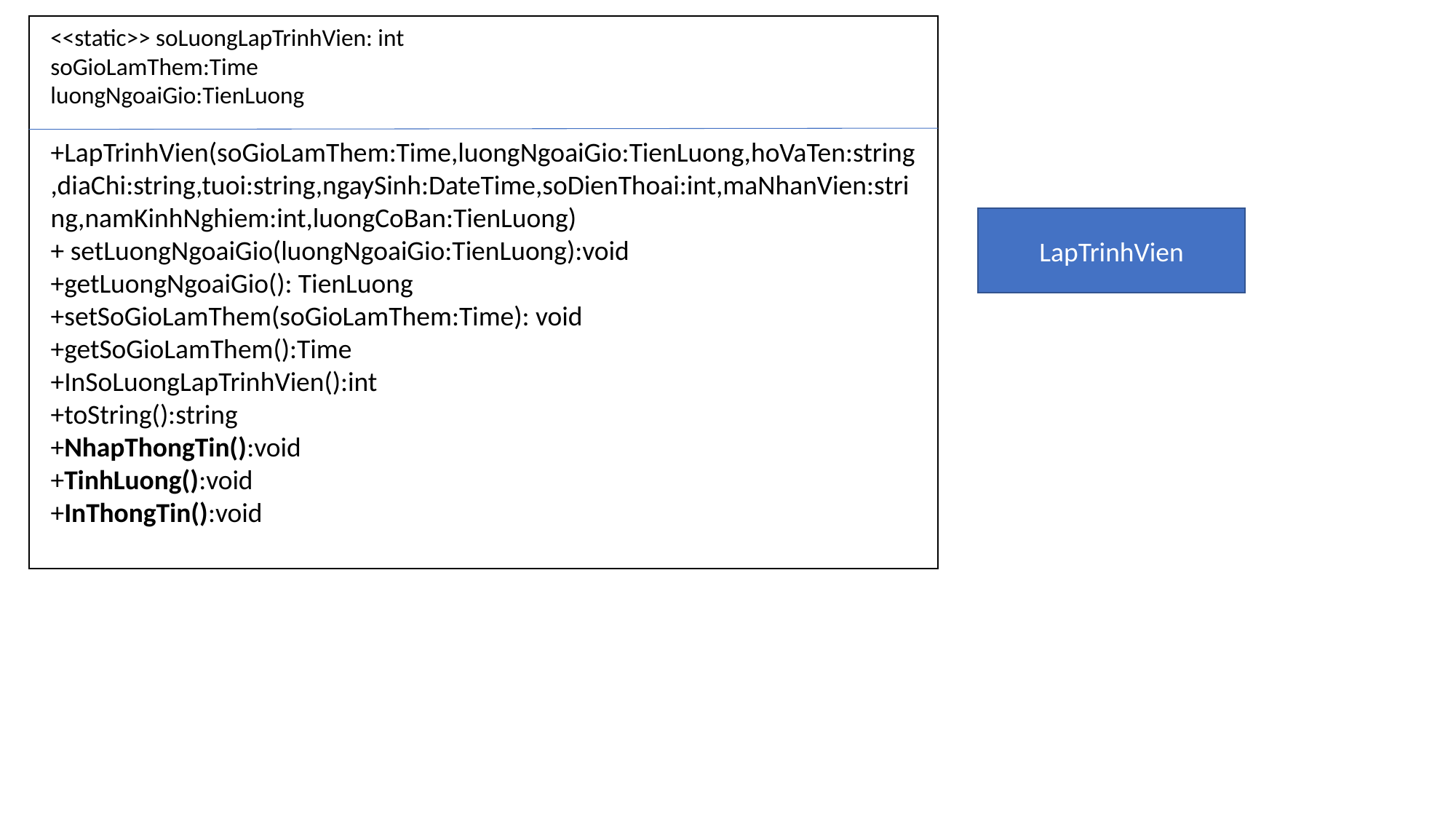

<<static>> soLuongLapTrinhVien: int
soGioLamThem:Time
luongNgoaiGio:TienLuong
+LapTrinhVien(soGioLamThem:Time,luongNgoaiGio:TienLuong,hoVaTen:string,diaChi:string,tuoi:string,ngaySinh:DateTime,soDienThoai:int,maNhanVien:string,namKinhNghiem:int,luongCoBan:TienLuong)
+ setLuongNgoaiGio(luongNgoaiGio:TienLuong):void
+getLuongNgoaiGio(): TienLuong
+setSoGioLamThem(soGioLamThem:Time): void
+getSoGioLamThem():Time
+InSoLuongLapTrinhVien():int
+toString():string
+NhapThongTin():void
+TinhLuong():void
+InThongTin():void

LapTrinhVien